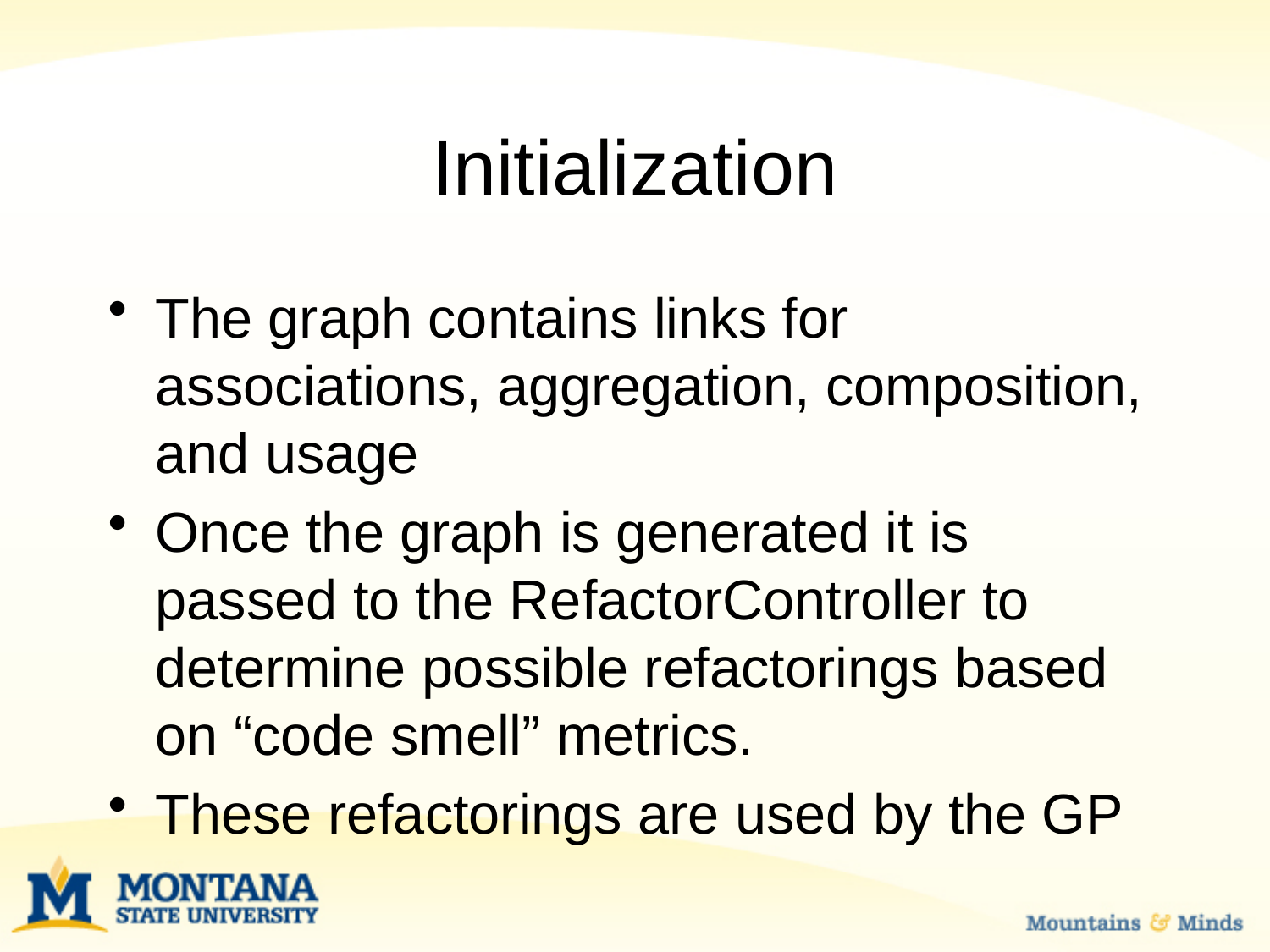

# Initialization
The graph contains links for associations, aggregation, composition, and usage
Once the graph is generated it is passed to the RefactorController to determine possible refactorings based on “code smell” metrics.
These refactorings are used by the GP